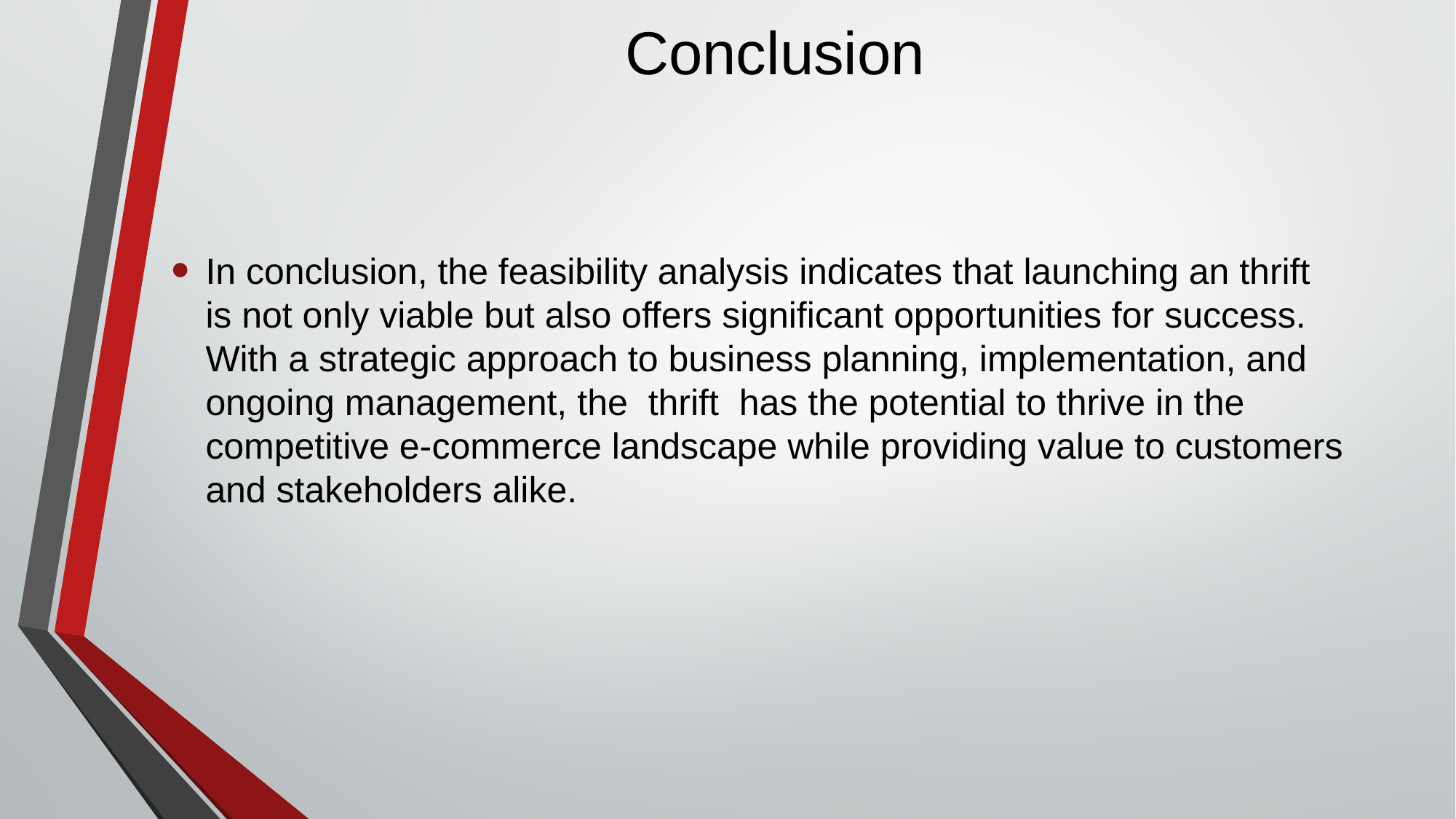

# Conclusion
In conclusion, the feasibility analysis indicates that launching an thrift is not only viable but also offers significant opportunities for success. With a strategic approach to business planning, implementation, and ongoing management, the  thrift  has the potential to thrive in the competitive e-commerce landscape while providing value to customers and stakeholders alike.